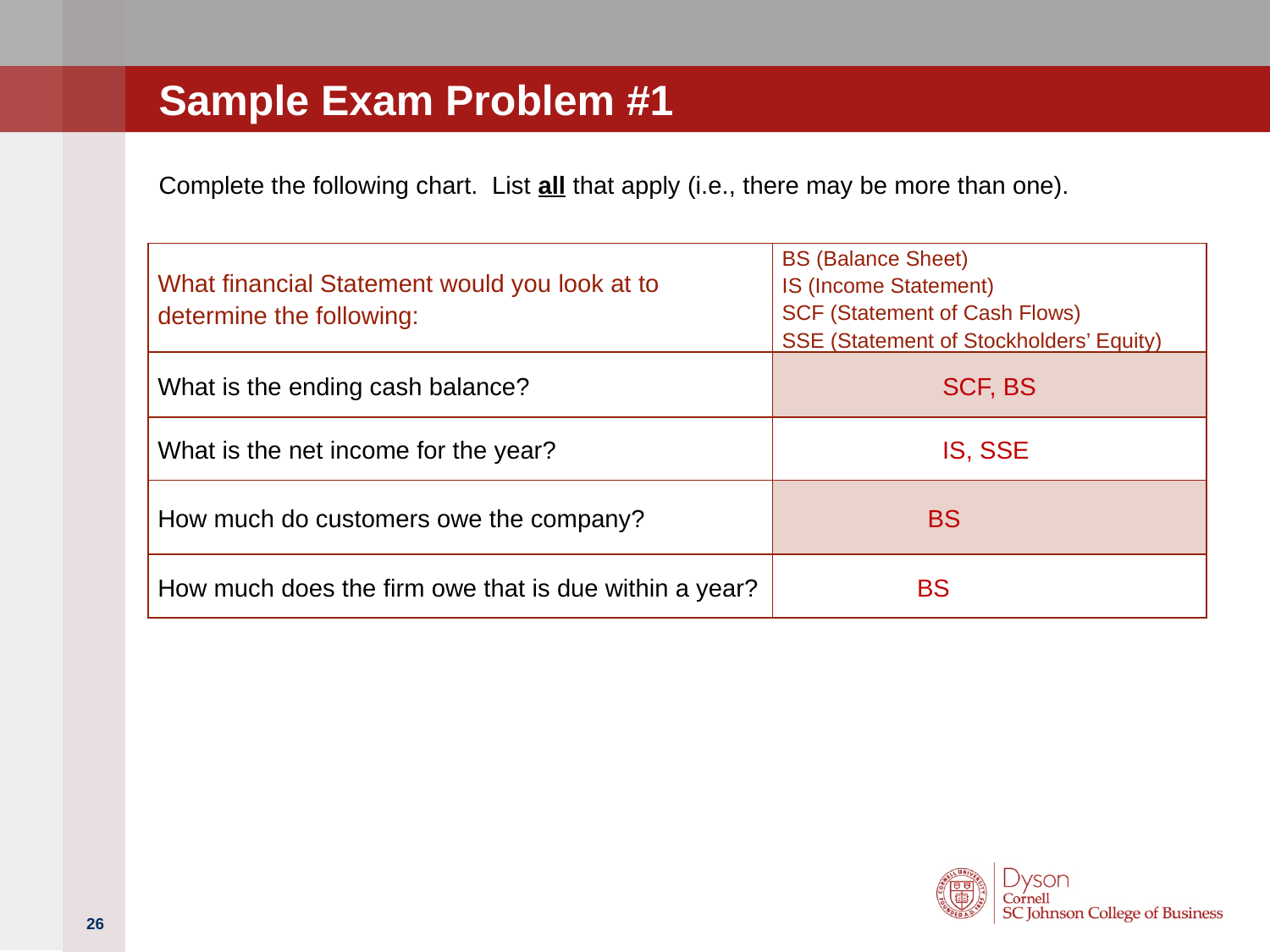

# Sample Exam Problem #1
Complete the following chart.  List all that apply (i.e., there may be more than one).
| What financial Statement would you look at to determine the following: | BS (Balance Sheet) IS (Income Statement) SCF (Statement of Cash Flows) SSE (Statement of Stockholders’ Equity) |
| --- | --- |
| What is the ending cash balance? | SCF, BS |
| What is the net income for the year? | IS, SSE |
| How much do customers owe the company? | BS |
| How much does the firm owe that is due within a year? | BS |
26